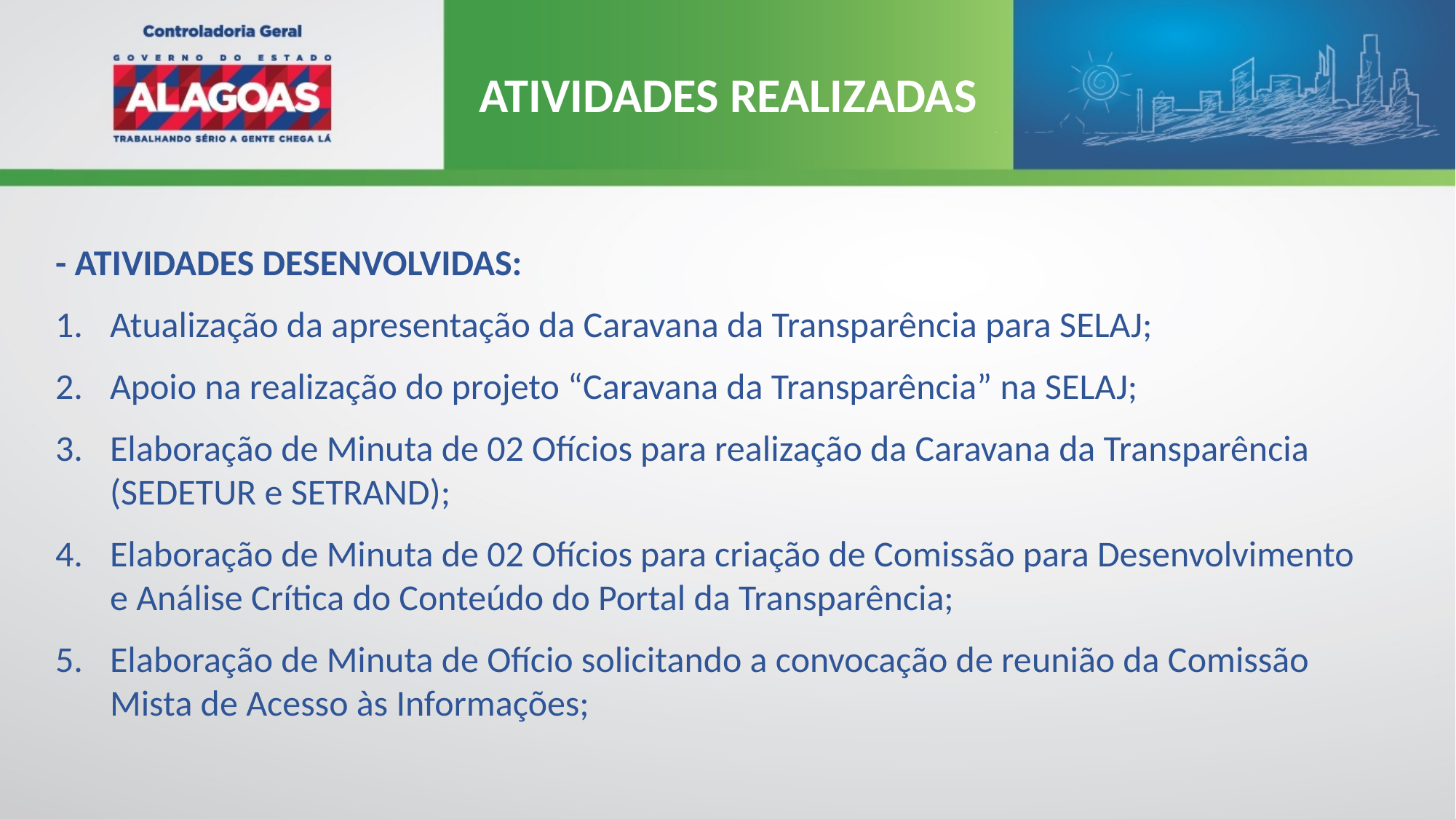

ATIVIDADES REALIZADAS
- ATIVIDADES DESENVOLVIDAS:
Atualização da apresentação da Caravana da Transparência para SELAJ;
Apoio na realização do projeto “Caravana da Transparência” na SELAJ;
Elaboração de Minuta de 02 Ofícios para realização da Caravana da Transparência (SEDETUR e SETRAND);
Elaboração de Minuta de 02 Ofícios para criação de Comissão para Desenvolvimento e Análise Crítica do Conteúdo do Portal da Transparência;
Elaboração de Minuta de Ofício solicitando a convocação de reunião da Comissão Mista de Acesso às Informações;